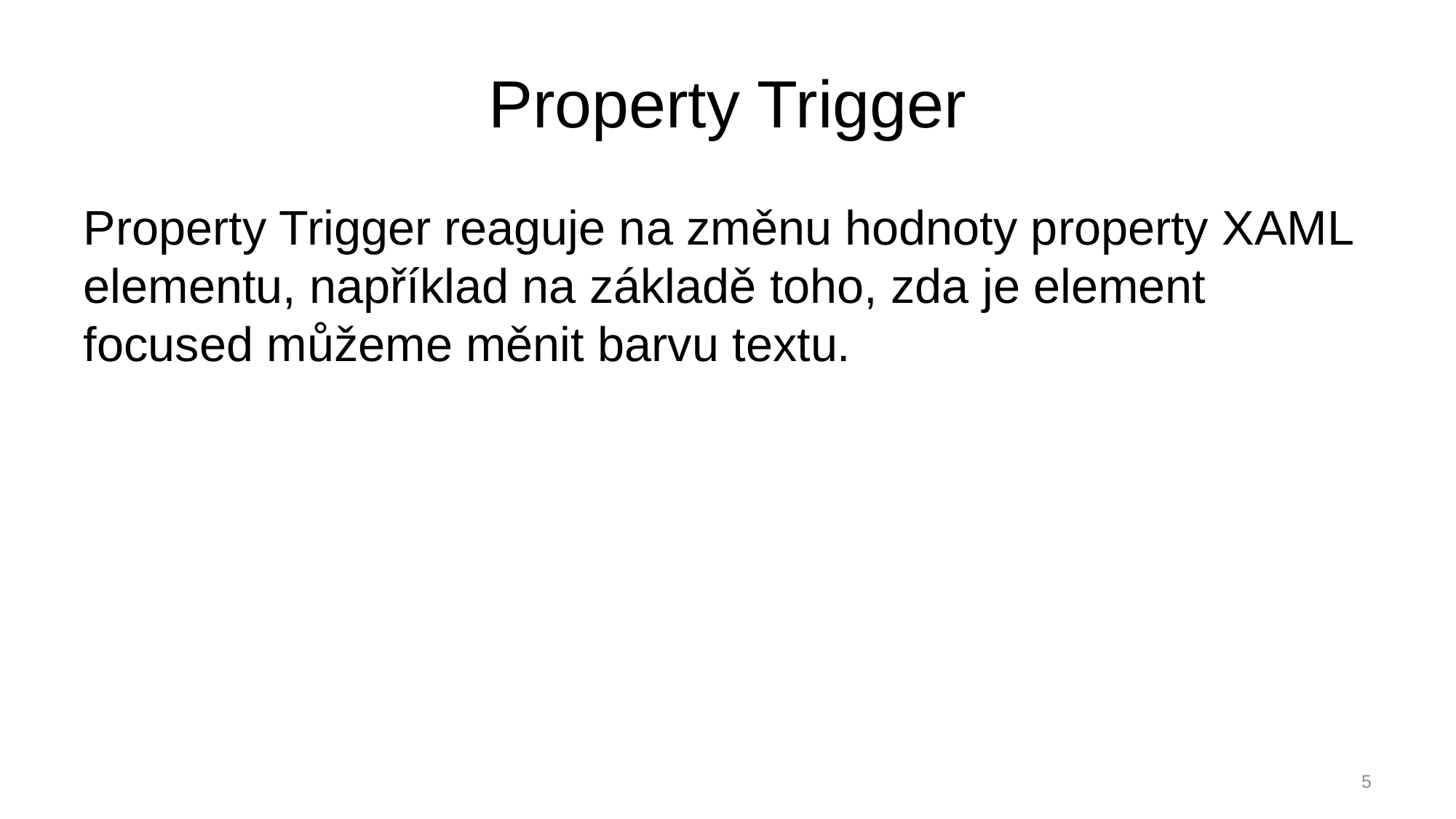

# Property Trigger
Property Trigger reaguje na změnu hodnoty property XAML elementu, například na základě toho, zda je element focused můžeme měnit barvu textu.
5